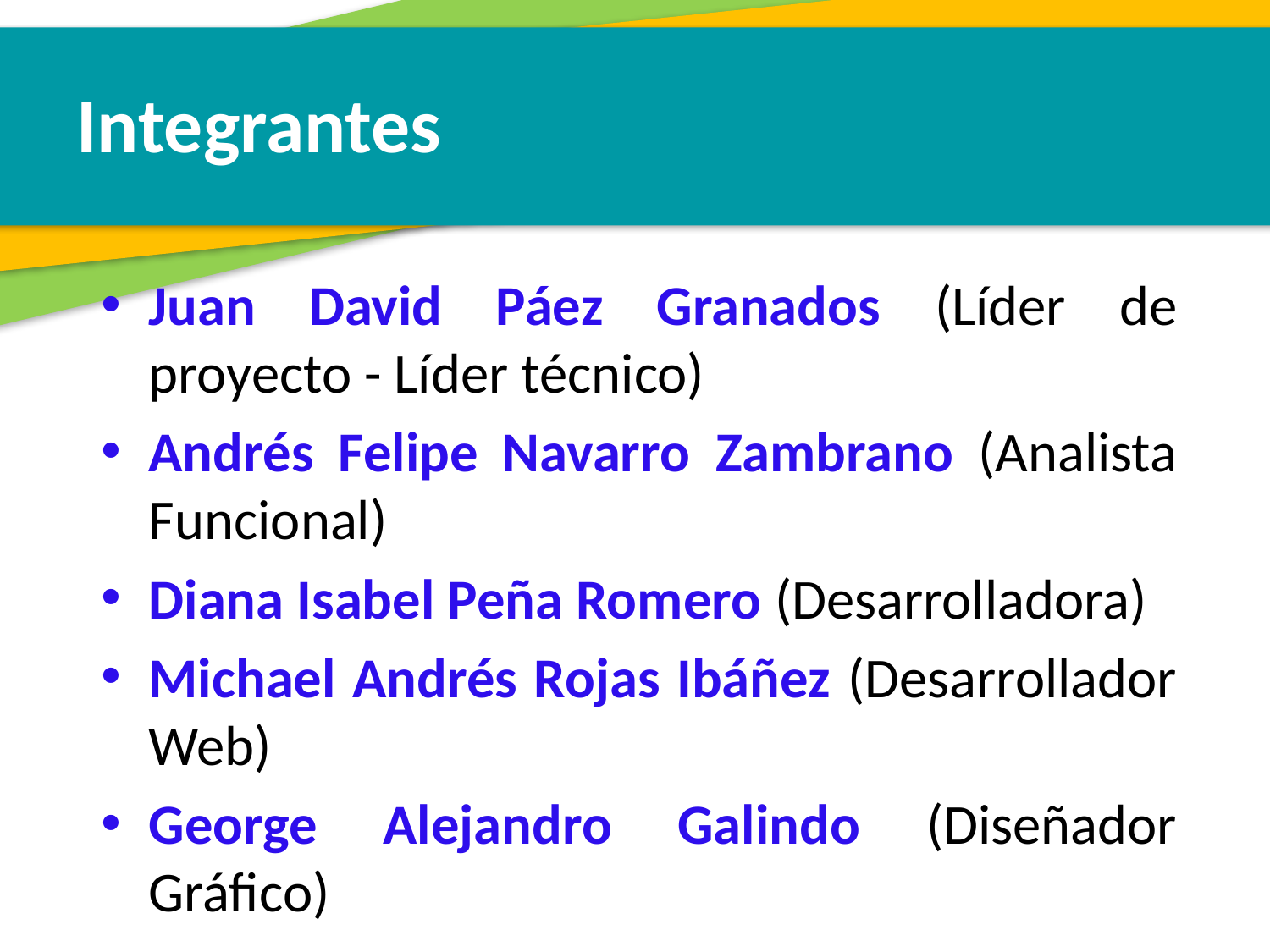

Integrantes

Juan David Páez Granados (Líder de proyecto - Líder técnico)
Andrés Felipe Navarro Zambrano (Analista Funcional)
Diana Isabel Peña Romero (Desarrolladora)
Michael Andrés Rojas Ibáñez (Desarrollador Web)
George Alejandro Galindo (Diseñador Gráfico)